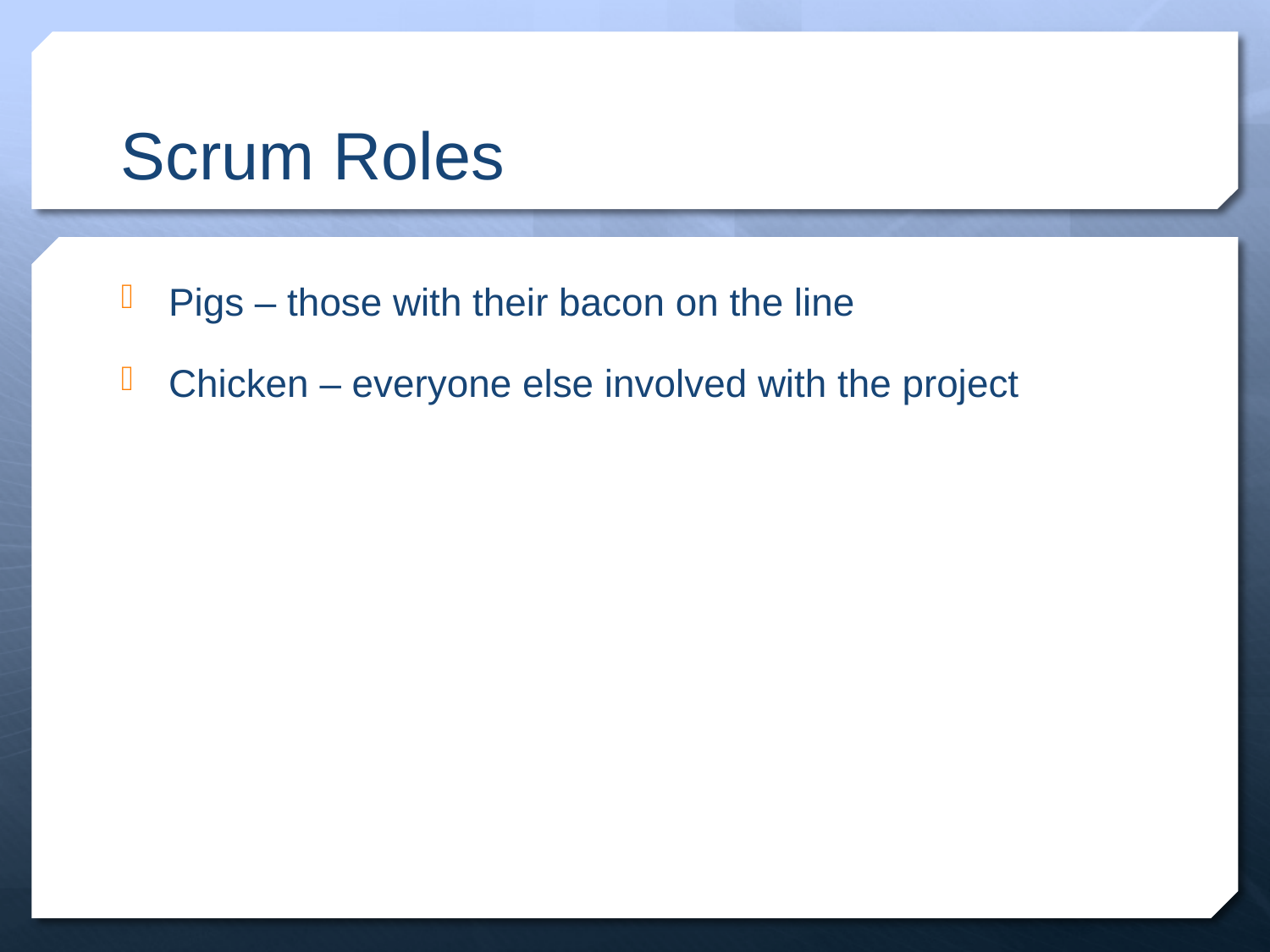

# Scrum Roles
Pigs – those with their bacon on the line
Chicken – everyone else involved with the project